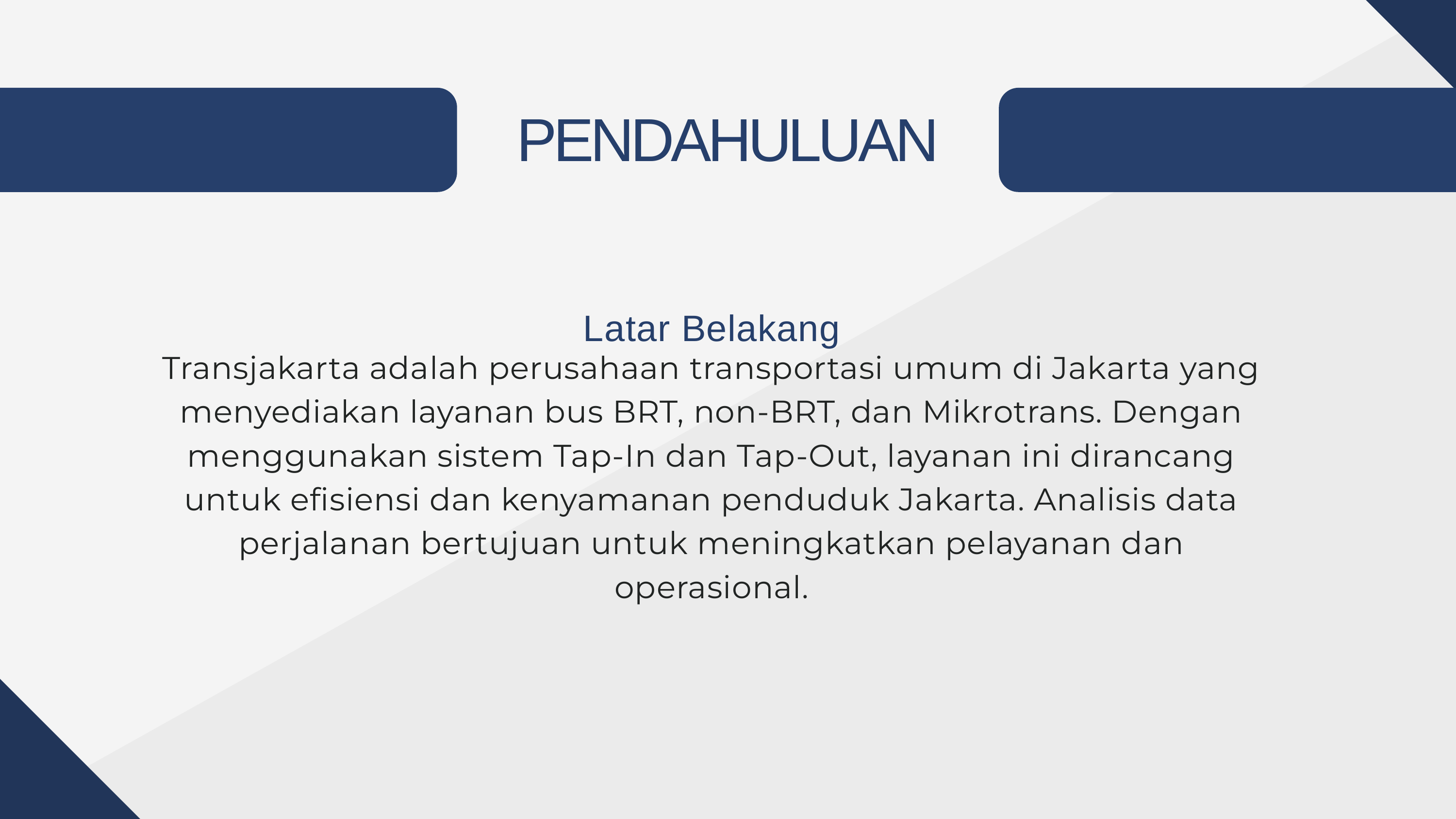

PENDAHULUAN
Latar Belakang
Transjakarta adalah perusahaan transportasi umum di Jakarta yang menyediakan layanan bus BRT, non-BRT, dan Mikrotrans. Dengan menggunakan sistem Tap-In dan Tap-Out, layanan ini dirancang untuk efisiensi dan kenyamanan penduduk Jakarta. Analisis data perjalanan bertujuan untuk meningkatkan pelayanan dan operasional.